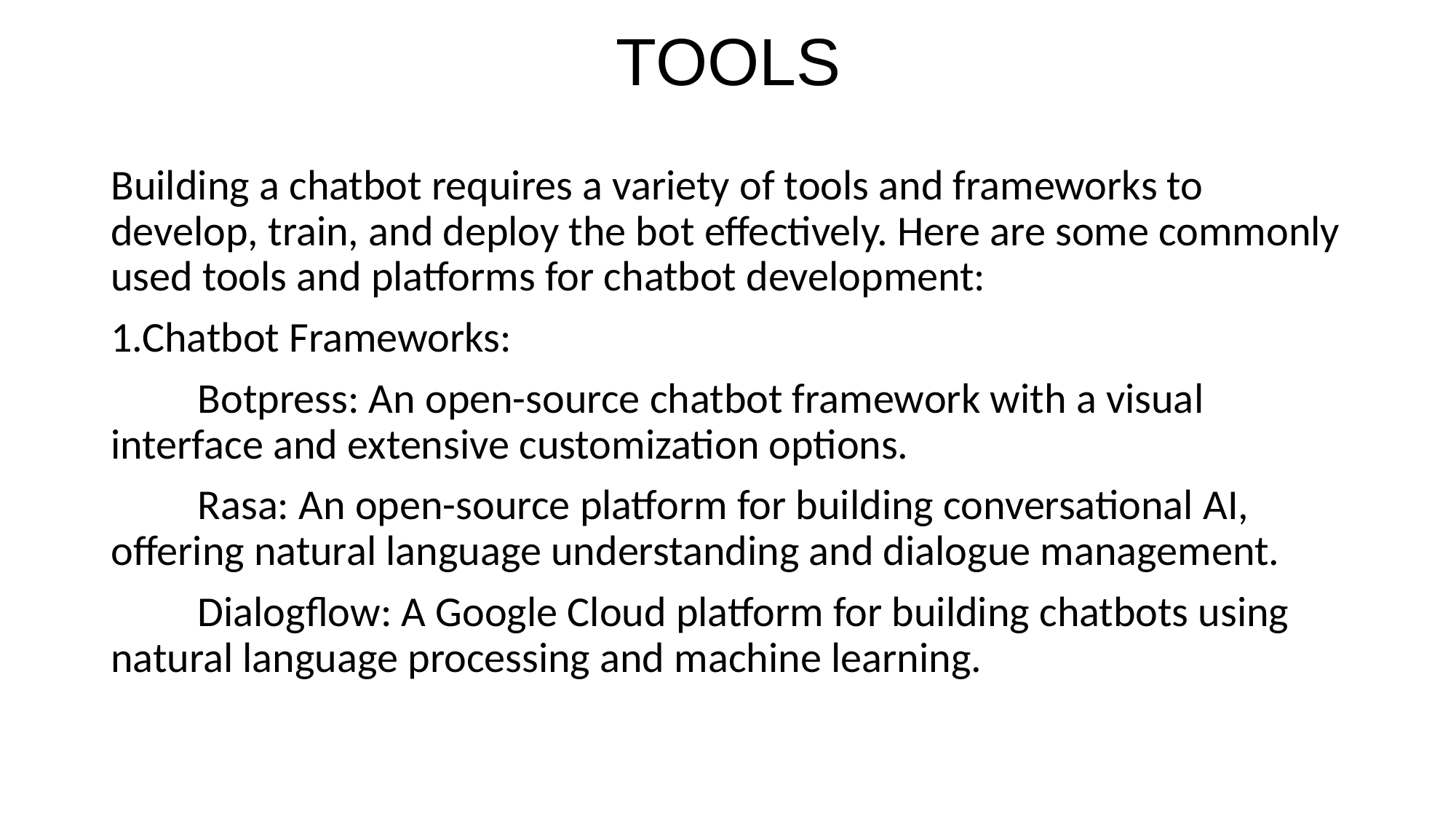

# TOOLS
Building a chatbot requires a variety of tools and frameworks to develop, train, and deploy the bot effectively. Here are some commonly used tools and platforms for chatbot development:
1.Chatbot Frameworks:
         Botpress: An open-source chatbot framework with a visual interface and extensive customization options.
         Rasa: An open-source platform for building conversational AI, offering natural language understanding and dialogue management.
         Dialogflow: A Google Cloud platform for building chatbots using natural language processing and machine learning.